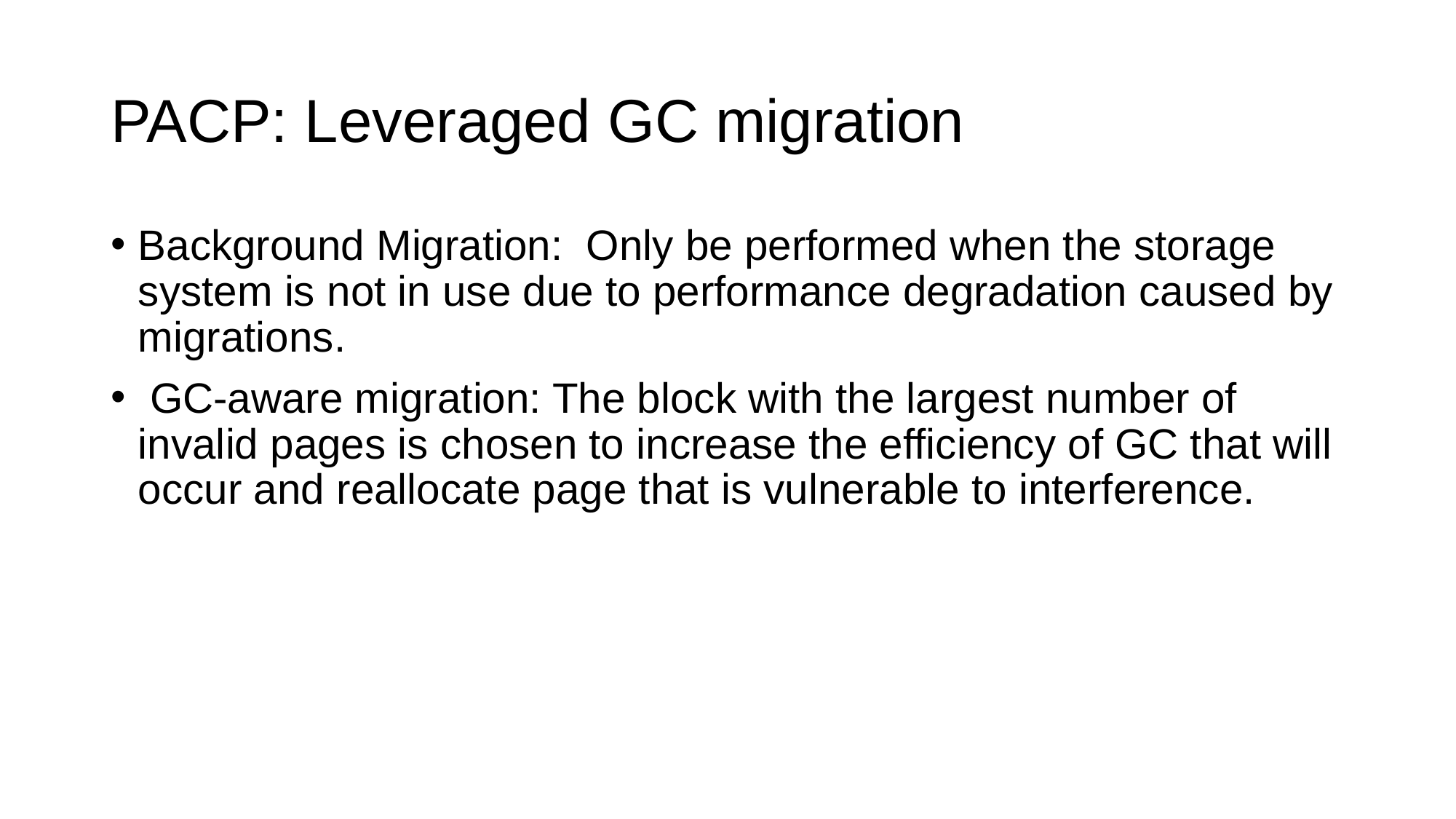

# PACP: Leveraged GC migration
Background Migration:  Only be performed when the storage system is not in use due to performance degradation caused by migrations.
 GC-aware migration: The block with the largest number of invalid pages is chosen to increase the efficiency of GC that will occur and reallocate page that is vulnerable to interference.